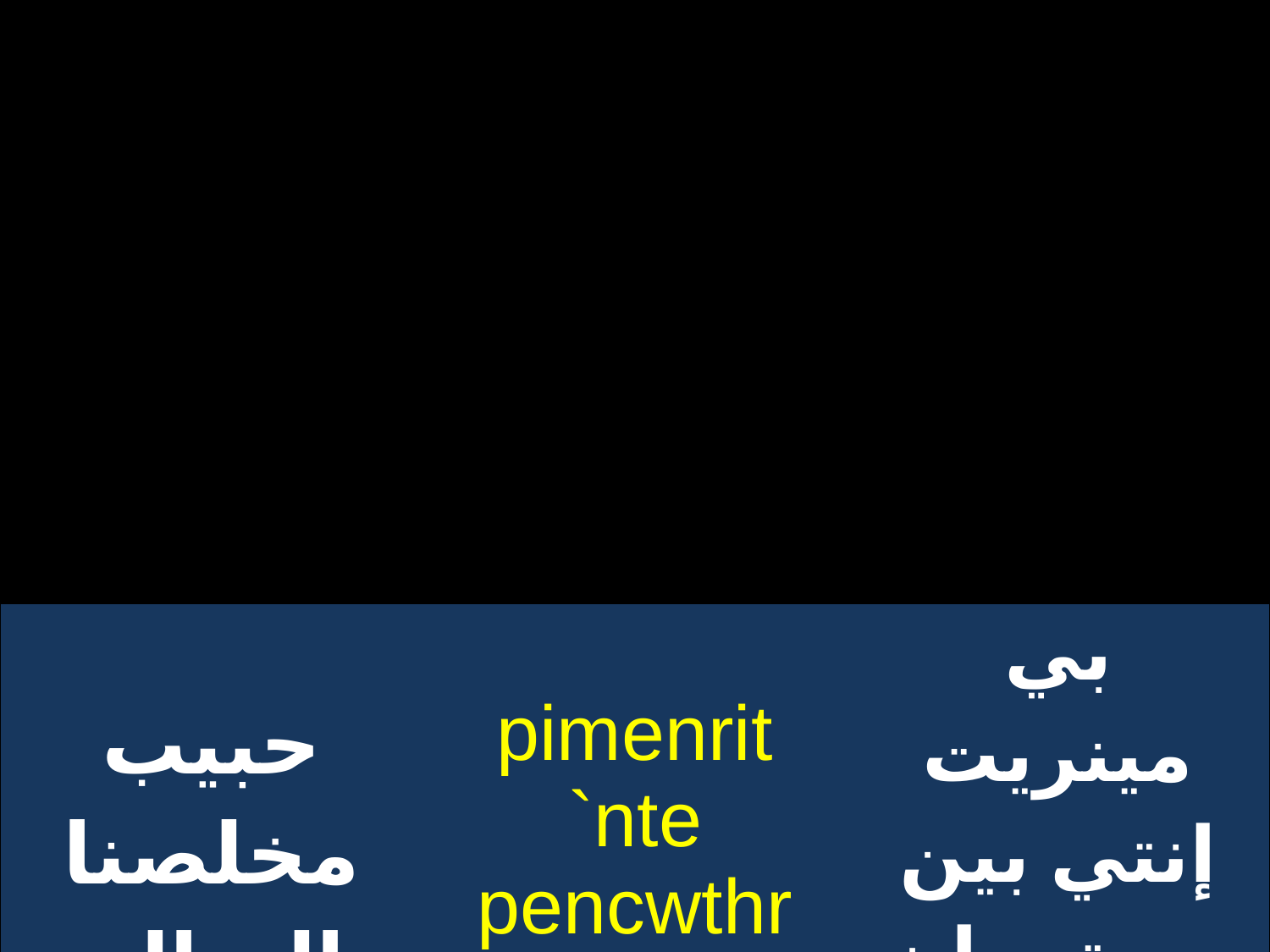

| حبيب مخلصنا الصالح | pimenrit `nte pencwthr `n`agaqoc | بي مينريت إنتي بين سوتير إن آغاثوس |
| --- | --- | --- |